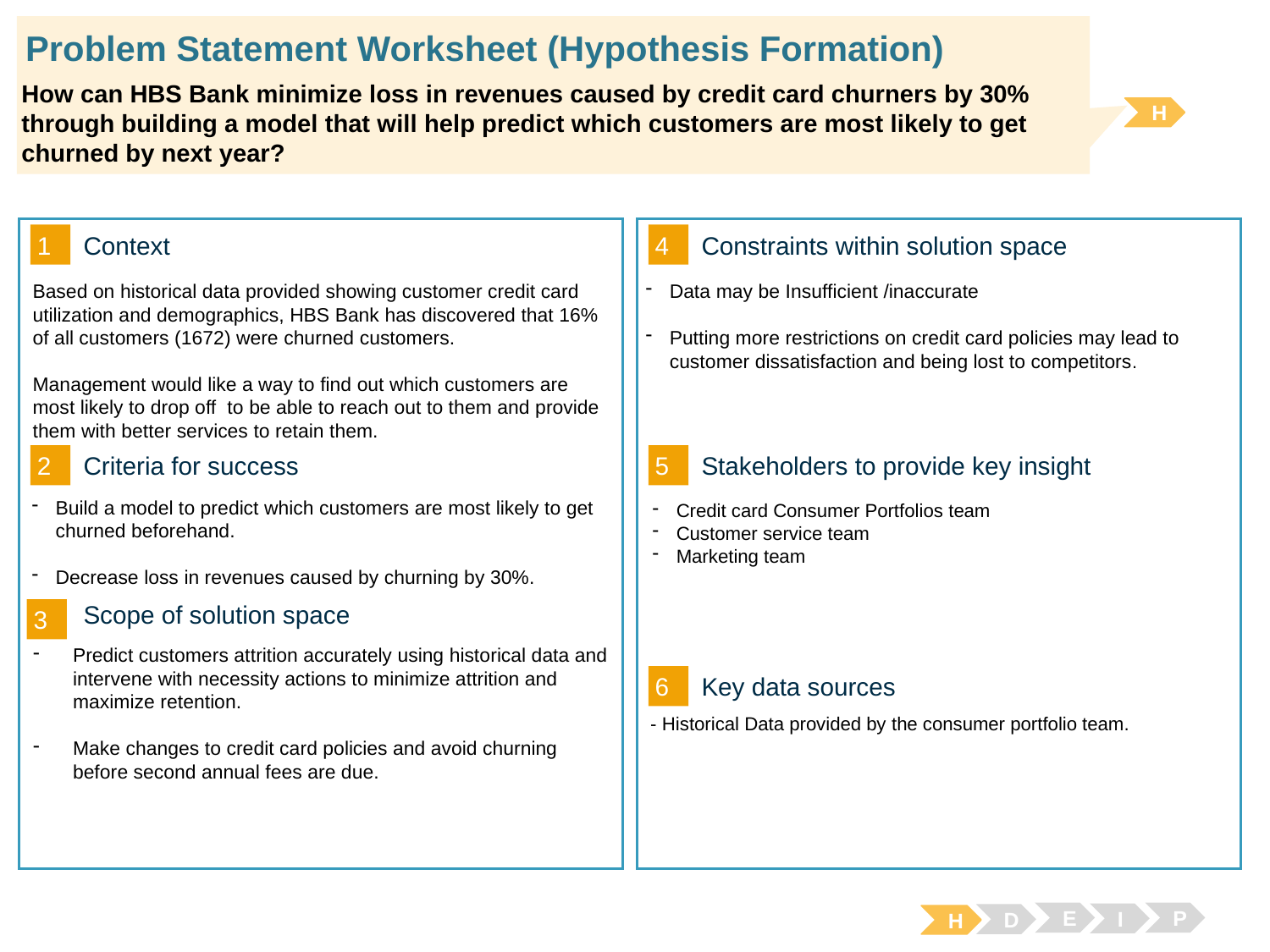

# Problem Statement Worksheet (Hypothesis Formation)
How can HBS Bank minimize loss in revenues caused by credit card churners by 30% through building a model that will help predict which customers are most likely to get churned by next year?
H

1
4
Context
Constraints within solution space
Data may be Insufficient /inaccurate

Putting more restrictions on credit card policies may lead to customer dissatisfaction and being lost to competitors.
Based on historical data provided showing customer credit card utilization and demographics, HBS Bank has discovered that 16% of all customers (1672) were churned customers.

Management would like a way to find out which customers are most likely to drop off  to be able to reach out to them and provide them with better services to retain them.
2
5
Criteria for success
Stakeholders to provide key insight
Build a model to predict which customers are most likely to get churned beforehand.

Decrease loss in revenues caused by churning by 30%.
Credit card Consumer Portfolios team
Customer service team
Marketing team

Scope of solution space
3
Predict customers attrition accurately using historical data and intervene with necessity actions to minimize attrition and maximize retention.

Make changes to credit card policies and avoid churning before second annual fees are due.
6
Key data sources
- Historical Data provided by the consumer portfolio team.
E
P
I
D
H